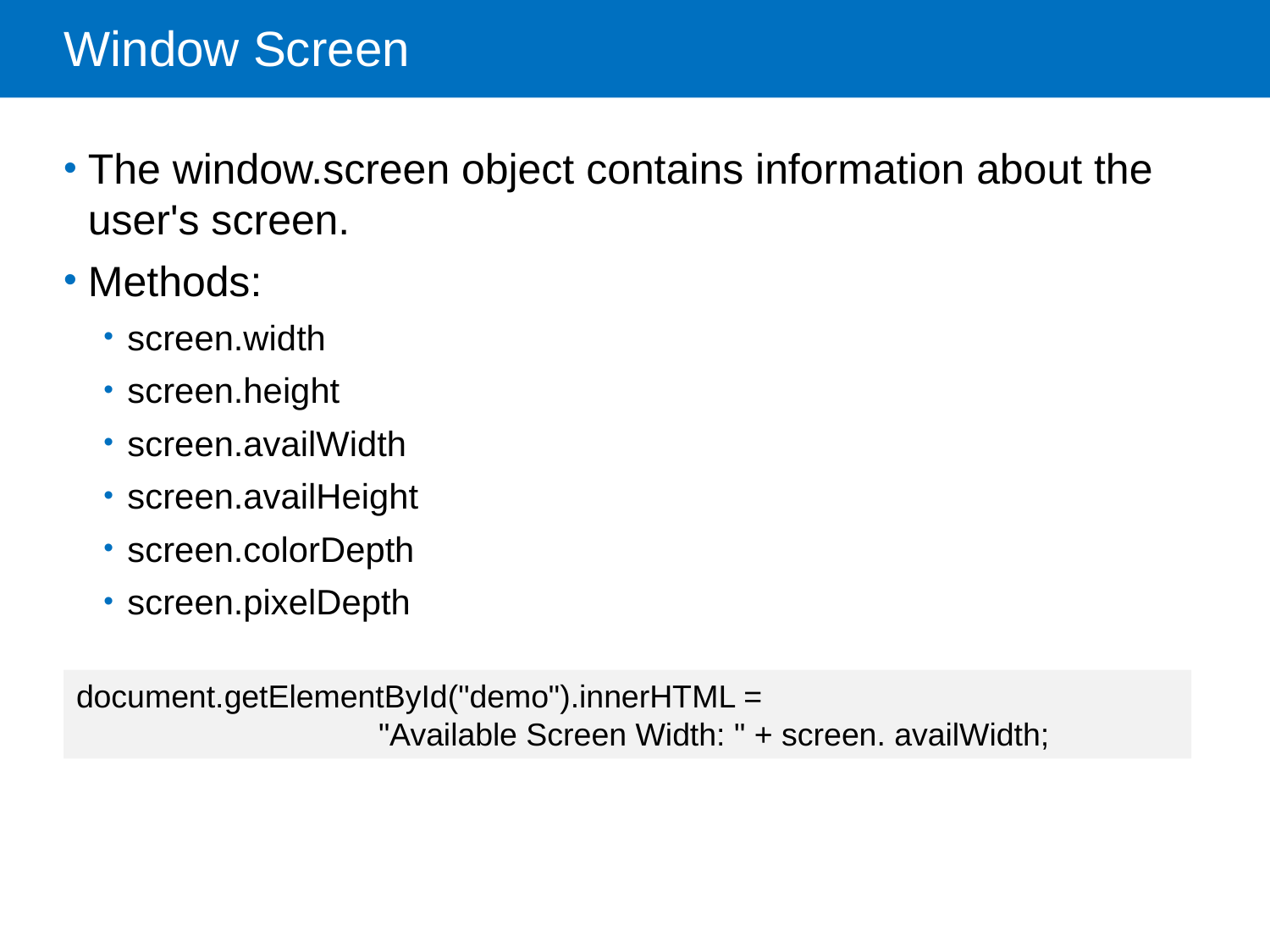

# Window Screen
The window.screen object contains information about the user's screen.
Methods:
screen.width
screen.height
screen.availWidth
screen.availHeight
screen.colorDepth
screen.pixelDepth

document.getElementById("demo").innerHTML =
                                  "Available Screen Width: " + screen. availWidth;